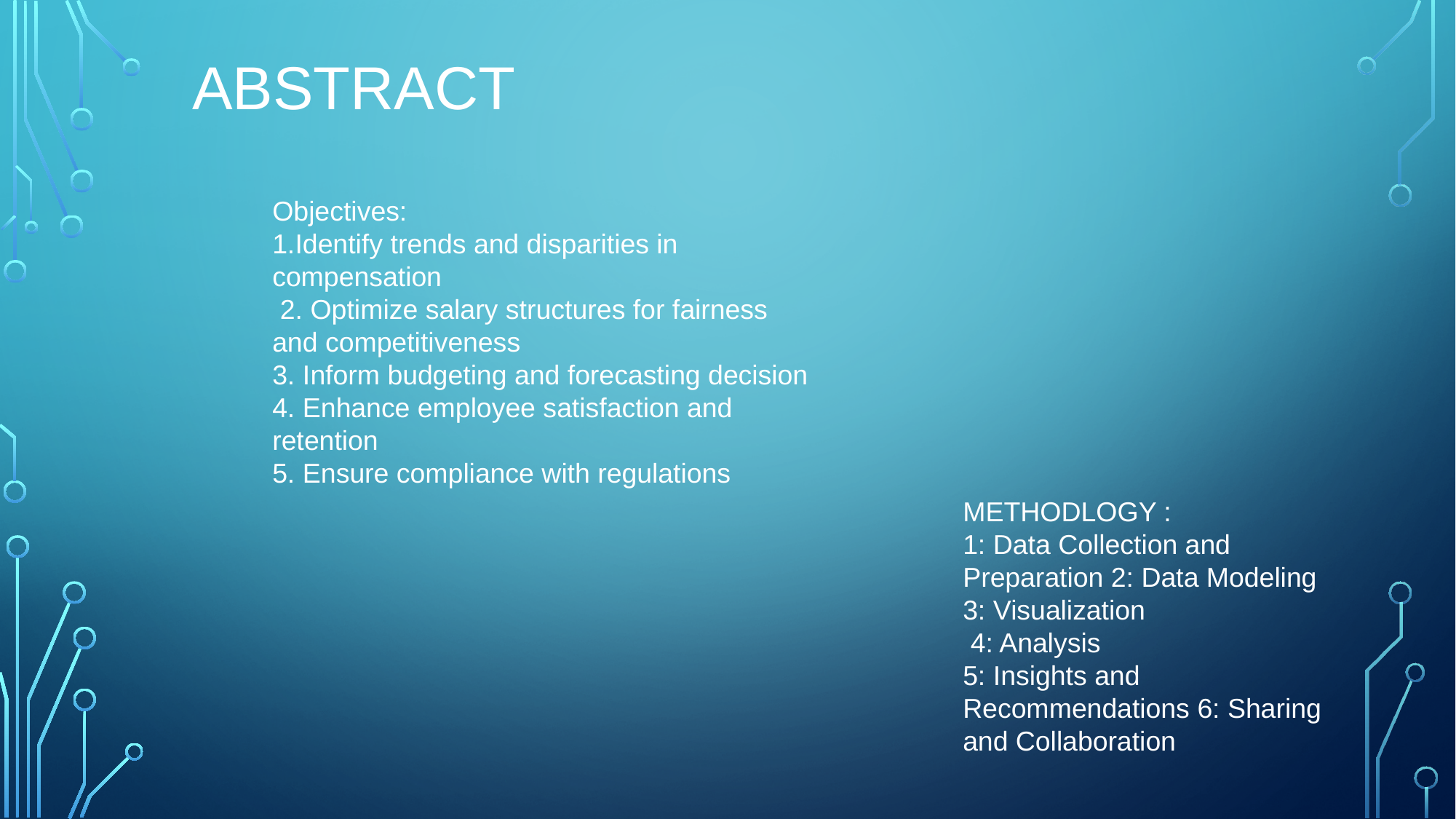

ABSTRACT
Objectives:
1.Identify trends and disparities in compensation
 2. Optimize salary structures for fairness and competitiveness
3. Inform budgeting and forecasting decision
4. Enhance employee satisfaction and retention
5. Ensure compliance with regulations
METHODLOGY :
1: Data Collection and Preparation 2: Data Modeling
3: Visualization
 4: Analysis
5: Insights and Recommendations 6: Sharing and Collaboration